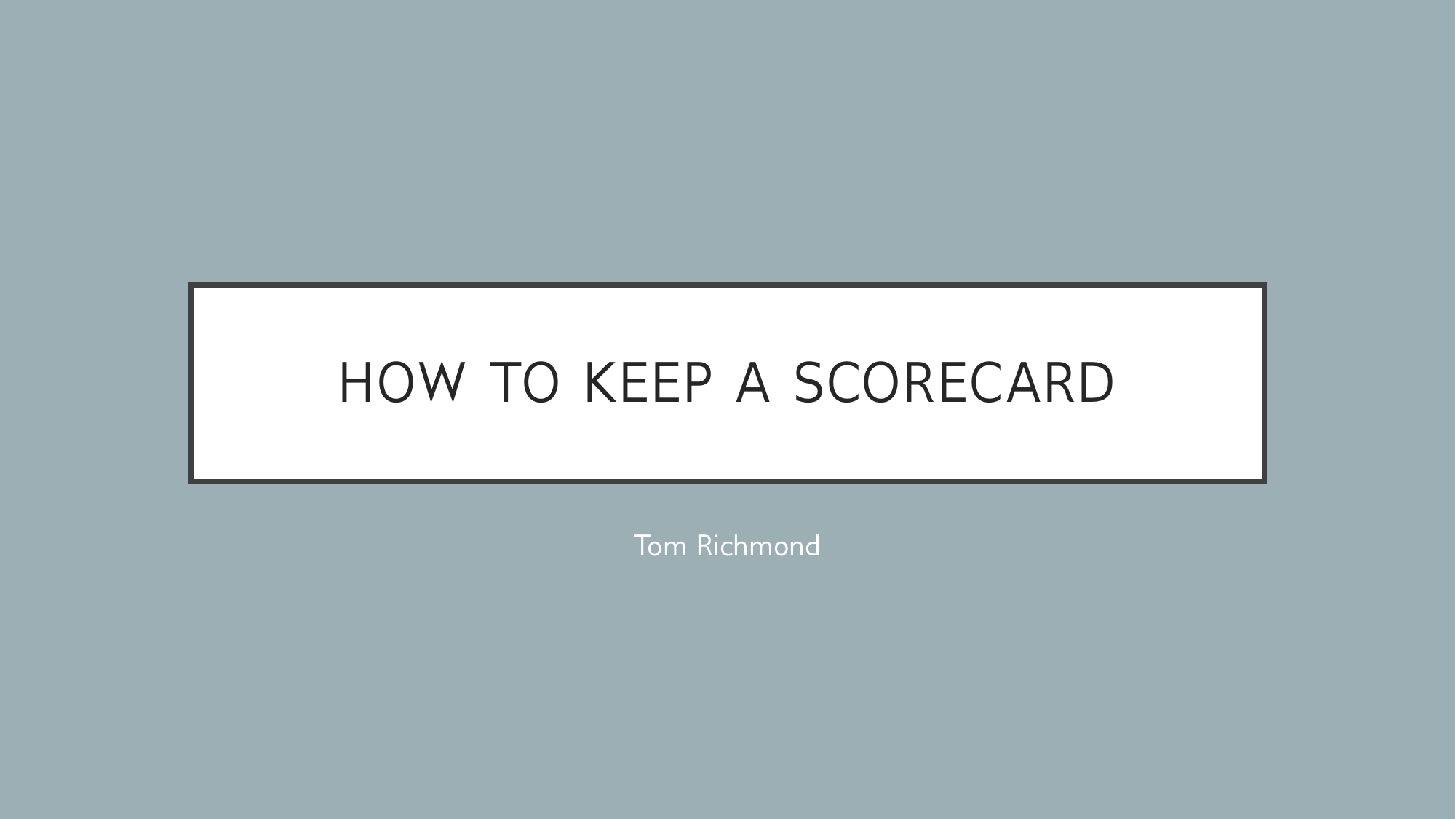

# How to Keep a ScoreCard
Tom Richmond